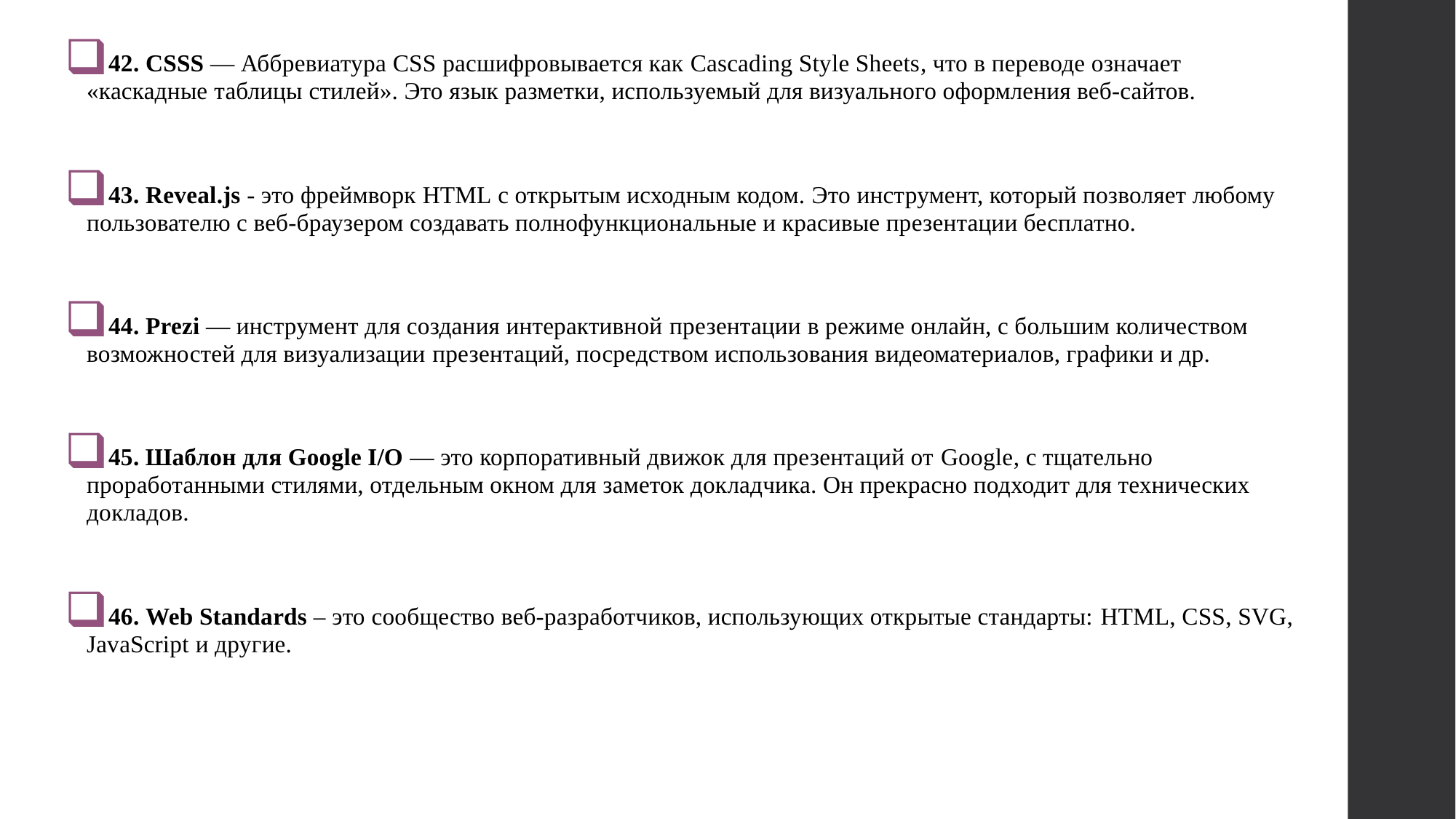

42. CSSS — Аббревиатура CSS расшифровывается как Cascading Style Sheets, что в переводе означает «каскадные таблицы стилей». Это язык разметки, используемый для визуального оформления веб-сайтов.

43. Reveal.js - это фреймворк HTML с открытым исходным кодом. Это инструмент, который позволяет любому пользователю с веб-браузером создавать полнофункциональные и красивые презентации бесплатно.

44. Prezi — инструмент для создания интерактивной презентации в режиме онлайн, с большим количеством возможностей для визуализации презентаций, посредством использования видеоматериалов, графики и др.

45. Шаблон для Google I/O — это корпоративный движок для презентаций от Google, с тщательно проработанными стилями, отдельным окном для заметок докладчика. Он прекрасно подходит для технических докладов.

46. Web Standards – это сообщество веб-разработчиков, использующих открытые стандарты: HTML, CSS, SVG, JavaScript и другие.